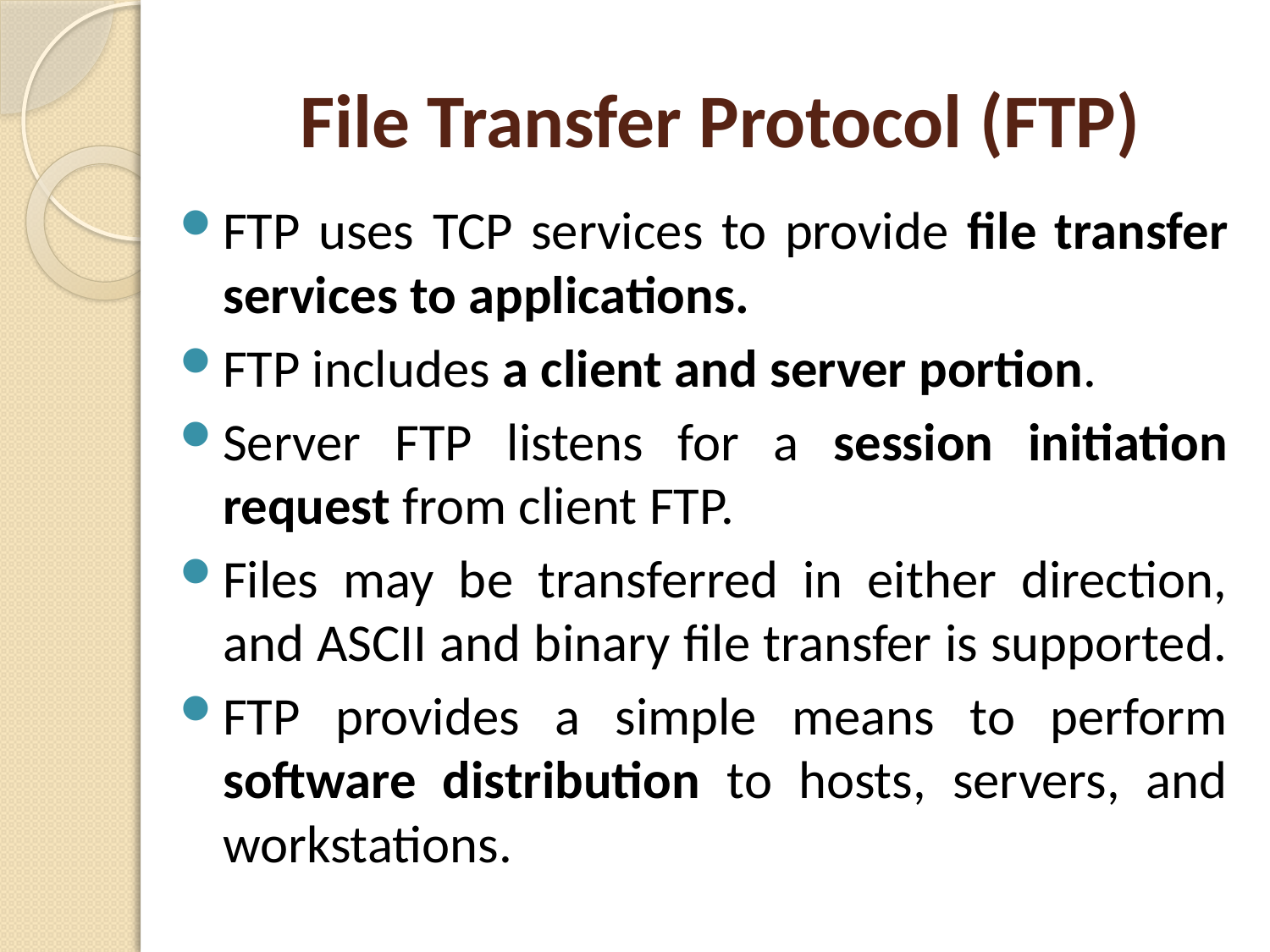

# File Transfer Protocol (FTP)
FTP uses TCP services to provide file transfer services to applications.
FTP includes a client and server portion.
Server FTP listens for a session initiation request from client FTP.
Files may be transferred in either direction, and ASCII and binary file transfer is supported.
FTP provides a simple means to perform software distribution to hosts, servers, and workstations.